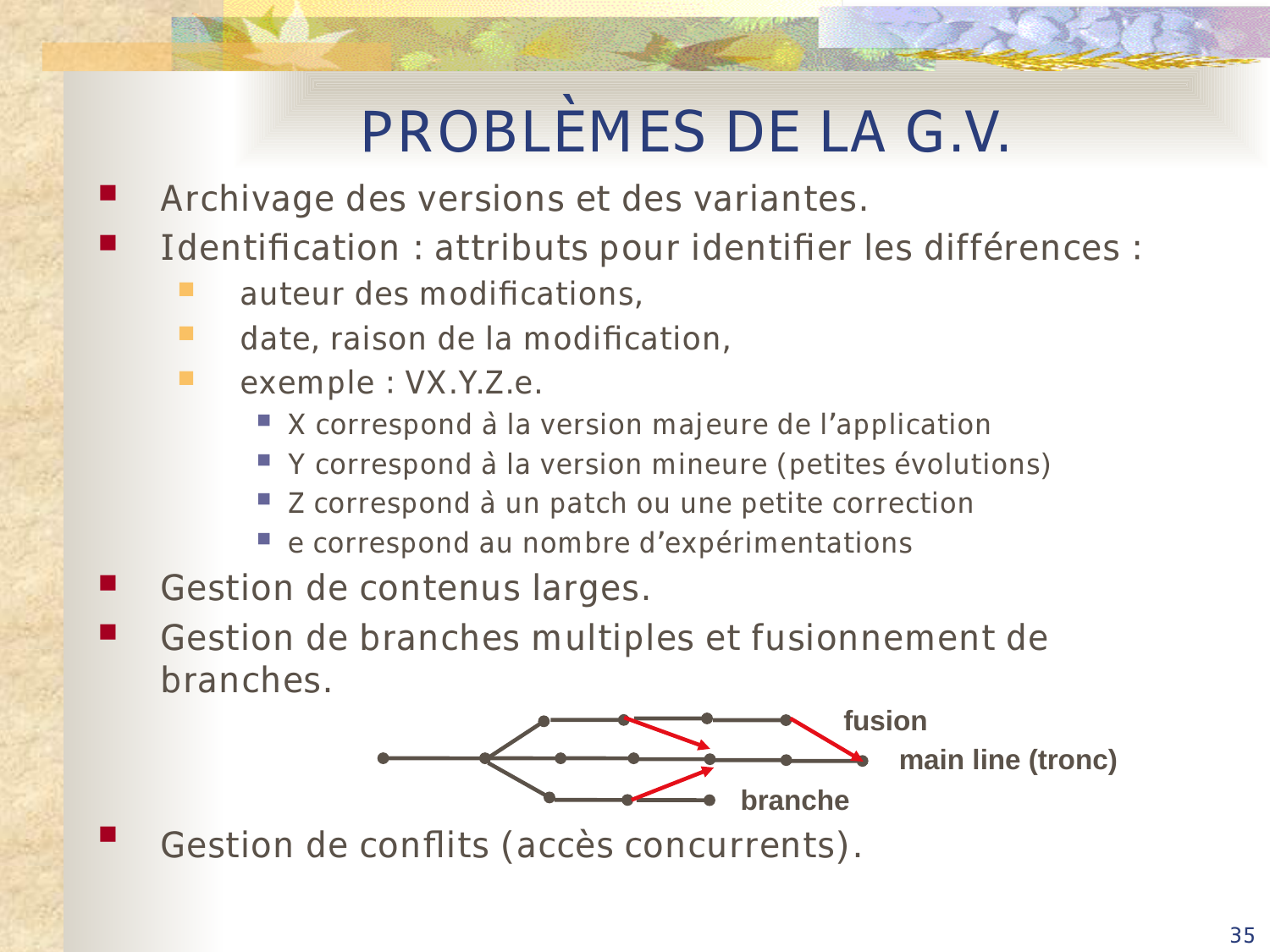

# PROBLÈMES DE LA G.V.
Archivage des versions et des variantes.
Identification : attributs pour identifier les différences :
auteur des modifications,
date, raison de la modification,
exemple : VX.Y.Z.e.
X correspond à la version majeure de l’application
Y correspond à la version mineure (petites évolutions)
Z correspond à un patch ou une petite correction
e correspond au nombre d’expérimentations
Gestion de contenus larges.
Gestion de branches multiples et fusionnement de branches.

Gestion de conflits (accès concurrents).

fusion

main line (tronc)

branche

35